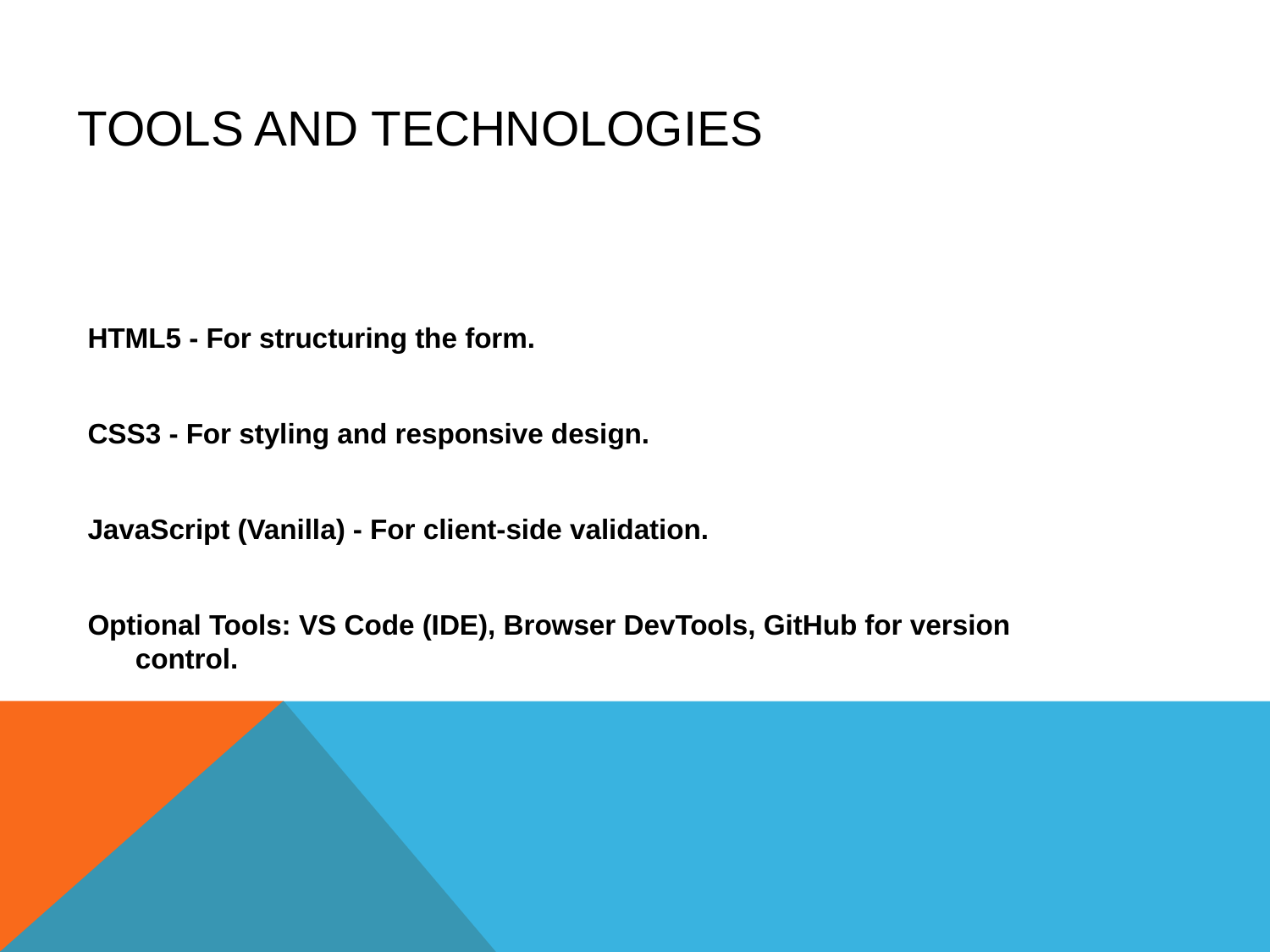

# Tools and technologies

HTML5 - For structuring the form.

CSS3 - For styling and responsive design.

JavaScript (Vanilla) - For client-side validation.

Optional Tools: VS Code (IDE), Browser DevTools, GitHub for version control.